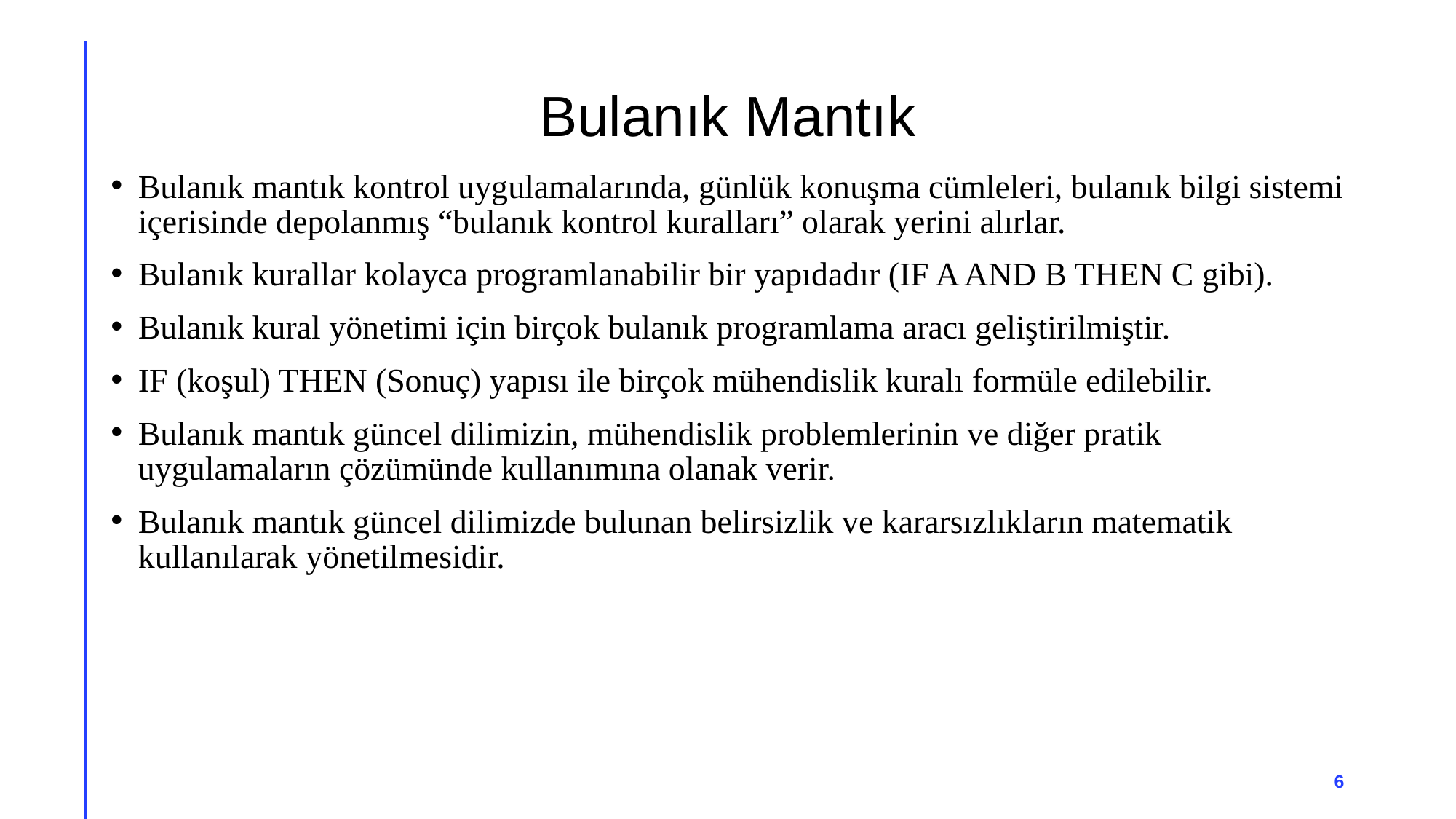

# Bulanık Mantık
Bulanık mantık kontrol uygulamalarında, günlük konuşma cümleleri, bulanık bilgi sistemi içerisinde depolanmış “bulanık kontrol kuralları” olarak yerini alırlar.
Bulanık kurallar kolayca programlanabilir bir yapıdadır (IF A AND B THEN C gibi).
Bulanık kural yönetimi için birçok bulanık programlama aracı geliştirilmiştir.
IF (koşul) THEN (Sonuç) yapısı ile birçok mühendislik kuralı formüle edilebilir.
Bulanık mantık güncel dilimizin, mühendislik problemlerinin ve diğer pratik uygulamaların çözümünde kullanımına olanak verir.
Bulanık mantık güncel dilimizde bulunan belirsizlik ve kararsızlıkların matematik kullanılarak yönetilmesidir.

6